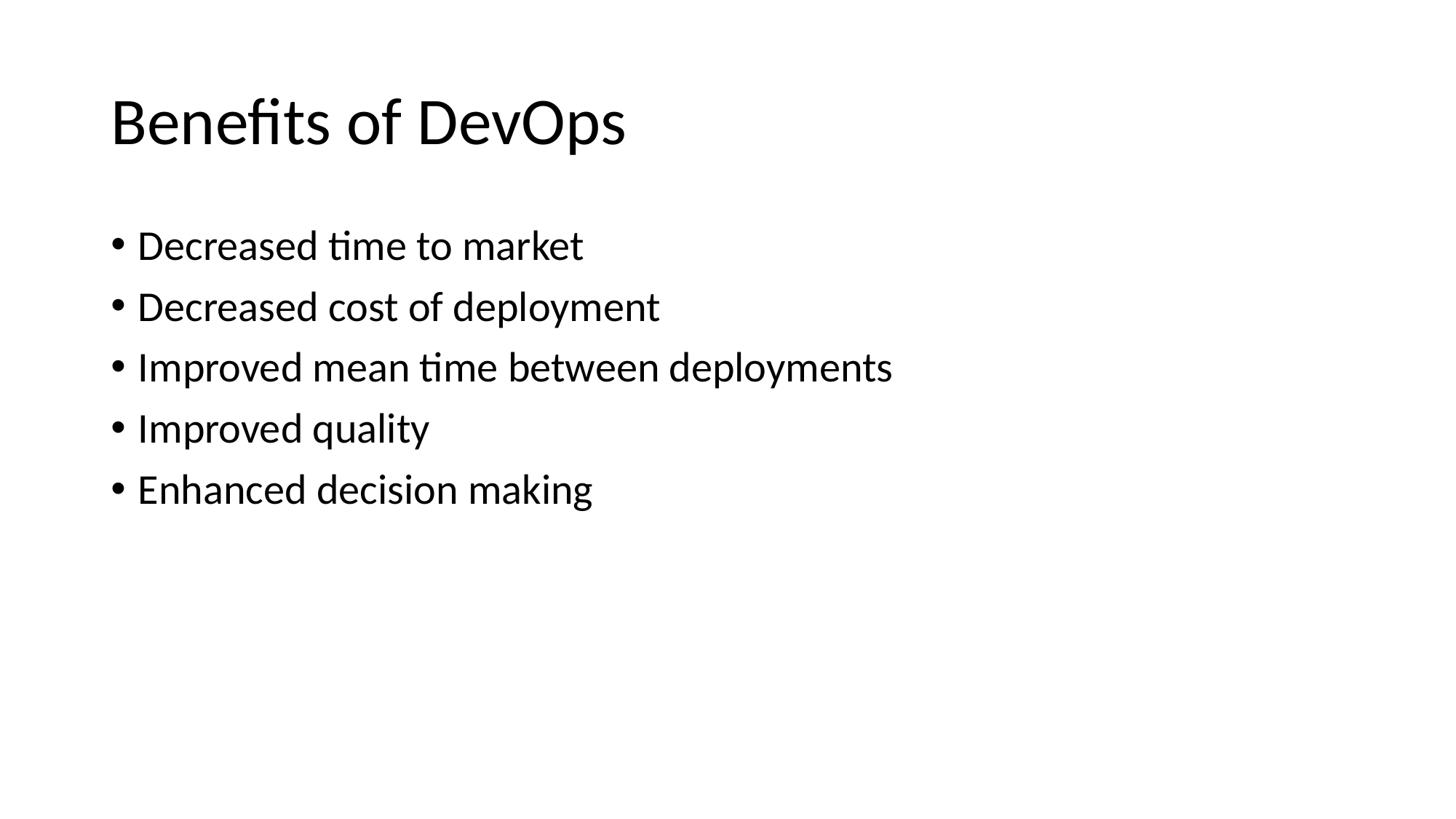

# Benefits of DevOps
Decreased time to market
Decreased cost of deployment
Improved mean time between deployments
Improved quality
Enhanced decision making